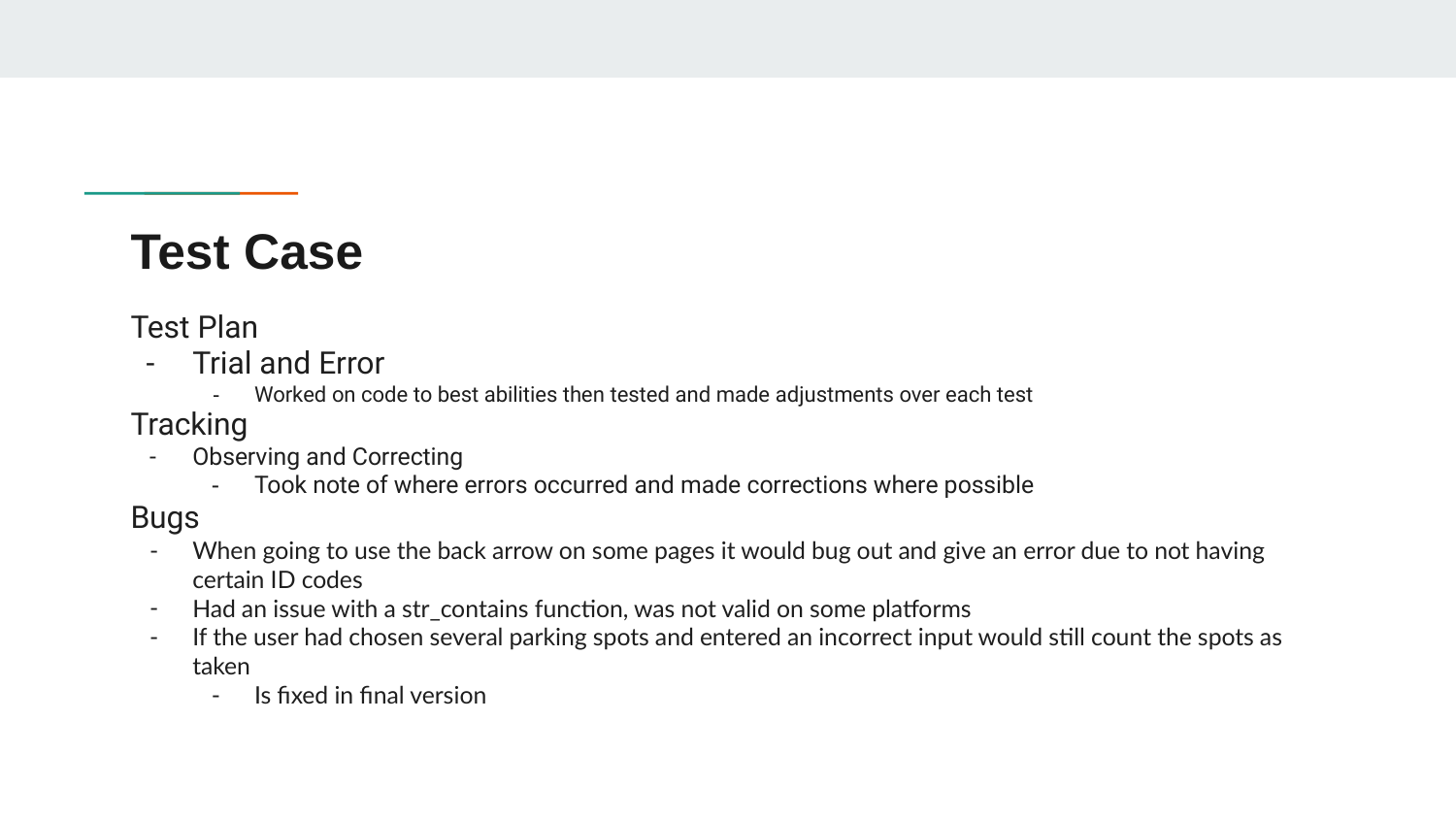

# Test Case
Test Plan
Trial and Error
Worked on code to best abilities then tested and made adjustments over each test
Tracking
Observing and Correcting
Took note of where errors occurred and made corrections where possible
Bugs
When going to use the back arrow on some pages it would bug out and give an error due to not having certain ID codes
Had an issue with a str_contains function, was not valid on some platforms
If the user had chosen several parking spots and entered an incorrect input would still count the spots as taken
Is fixed in final version